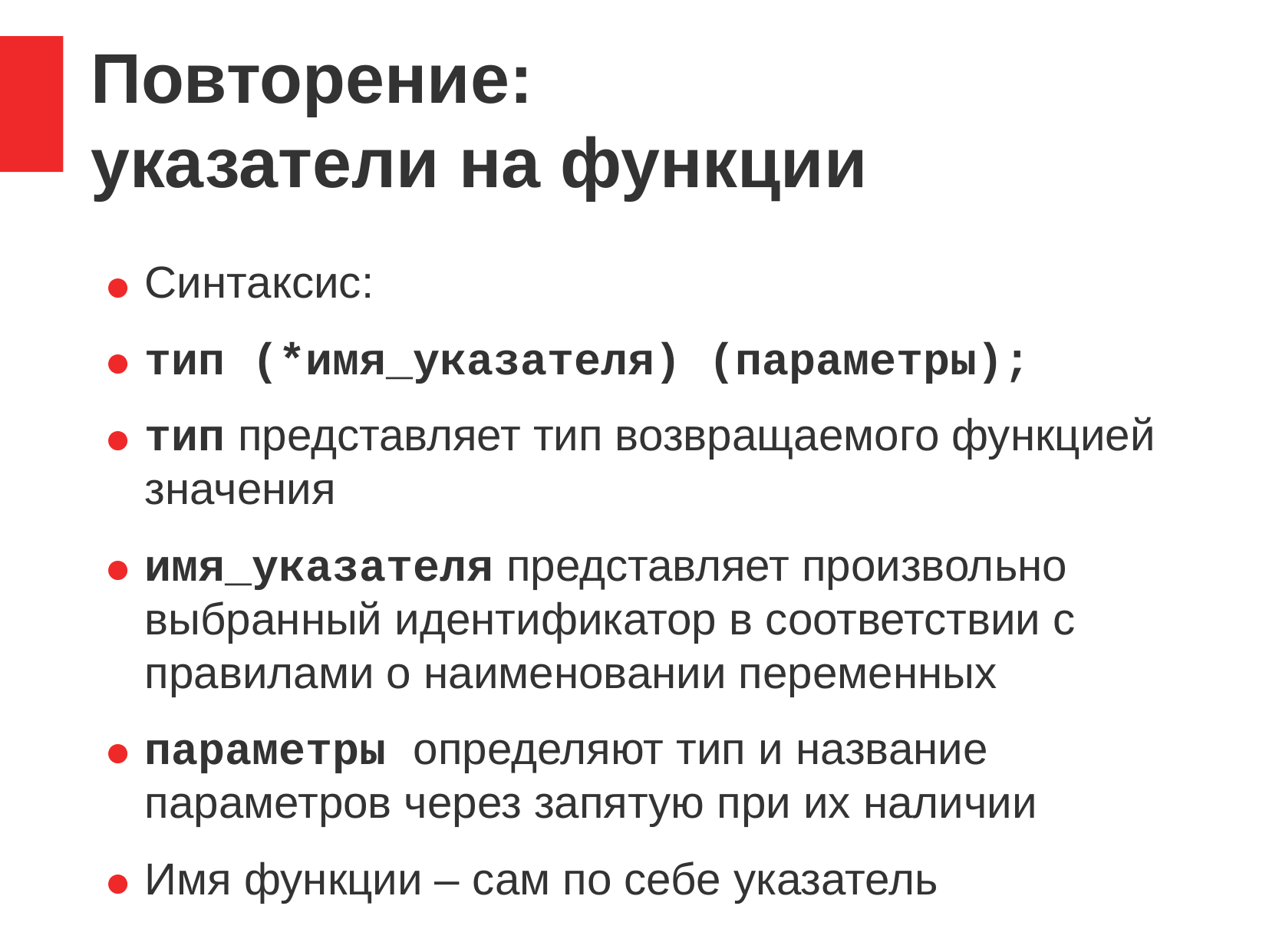

Повторение:
указатели на функции
Синтаксис:
тип (*имя_указателя) (параметры);
тип представляет тип возвращаемого функцией значения
имя_указателя представляет произвольно выбранный идентификатор в соответствии с правилами о наименовании переменных
параметры определяют тип и название параметров через запятую при их наличии
Имя функции – сам по себе указатель